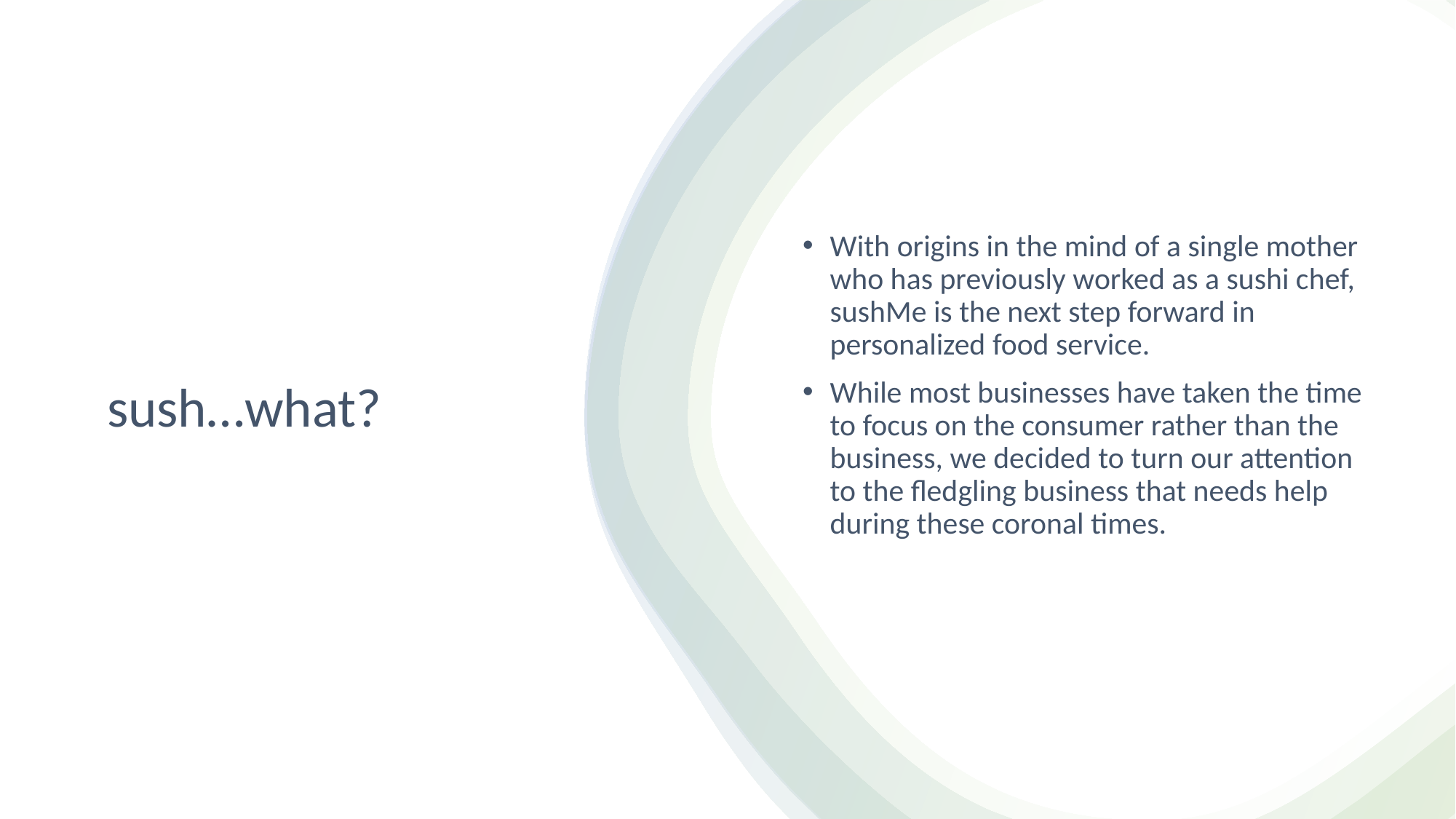

With origins in the mind of a single mother who has previously worked as a sushi chef, sushMe is the next step forward in personalized food service.
While most businesses have taken the time to focus on the consumer rather than the business, we decided to turn our attention to the fledgling business that needs help during these coronal times.

# sush…what?